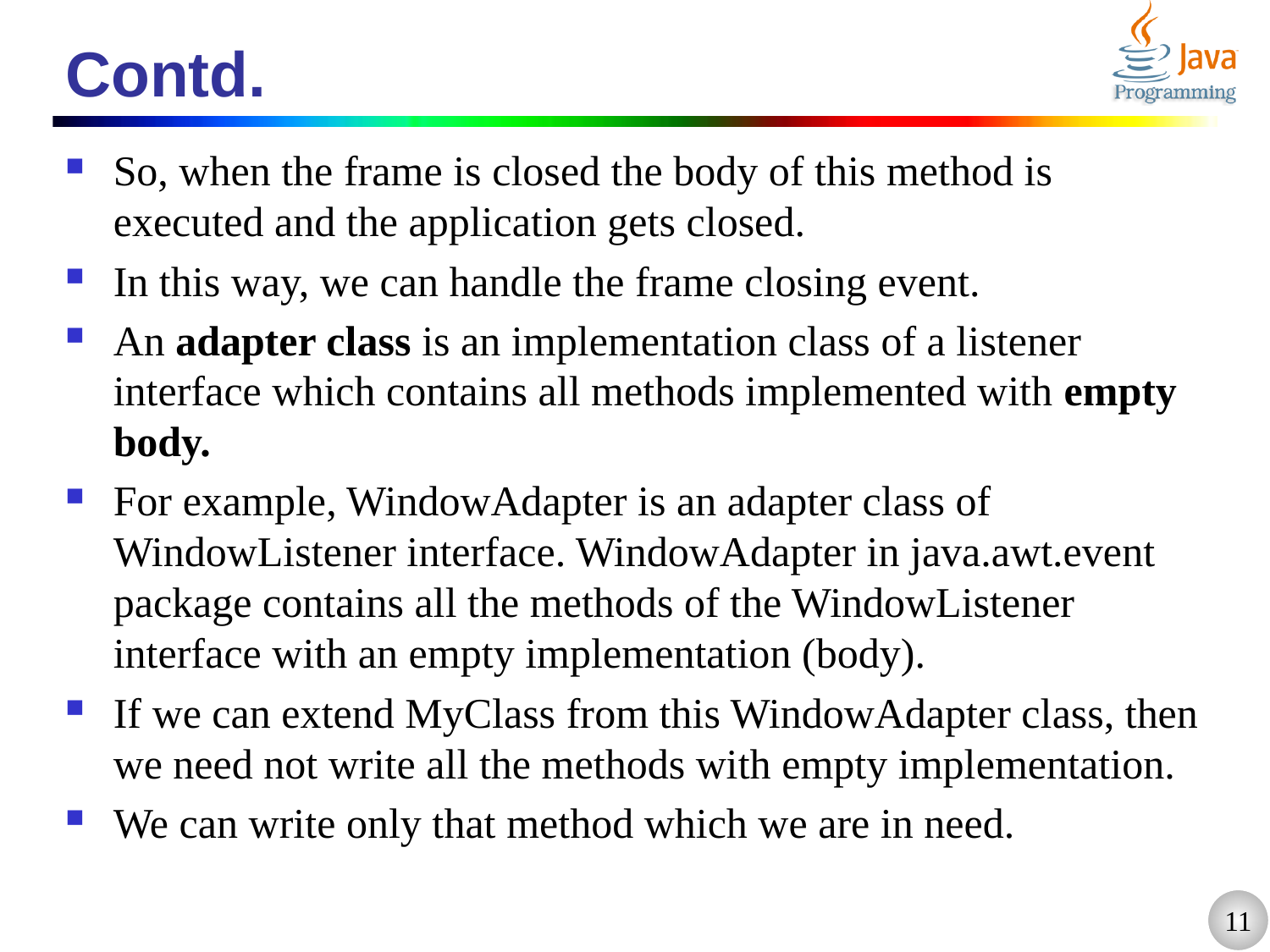

# Contd.
So, when the frame is closed the body of this method is executed and the application gets closed.
In this way, we can handle the frame closing event.
An adapter class is an implementation class of a listener interface which contains all methods implemented with empty body.
For example, WindowAdapter is an adapter class of WindowListener interface. WindowAdapter in java.awt.event package contains all the methods of the WindowListener interface with an empty implementation (body).
If we can extend MyClass from this WindowAdapter class, then we need not write all the methods with empty implementation.
We can write only that method which we are in need.